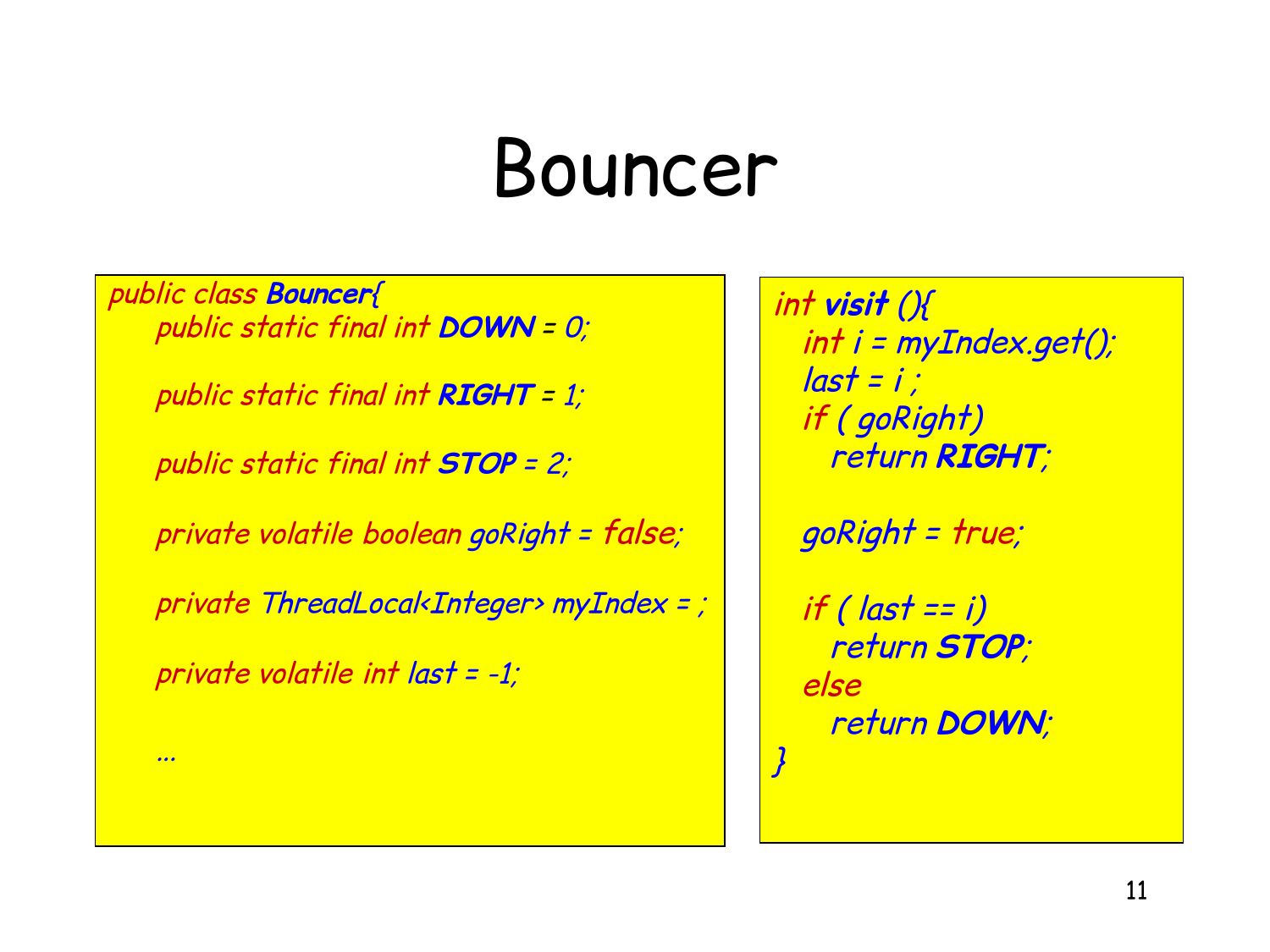

Bouncer
public class Bouncer{
	public static final int DOWN = 0;

	public static final int RIGHT = 1;

	public static final int STOP = 2;

	private volatile boolean goRight = false;

	private ThreadLocal<Integer> myIndex = ;

	private volatile int last = -1;

	…
int visit (){
   int i = myIndex.get();
   last = i ;
   if ( goRight)‏
      return RIGHT;

   goRight = true;

   if ( last == i)‏
      return STOP;
   else
      return DOWN;
}

11